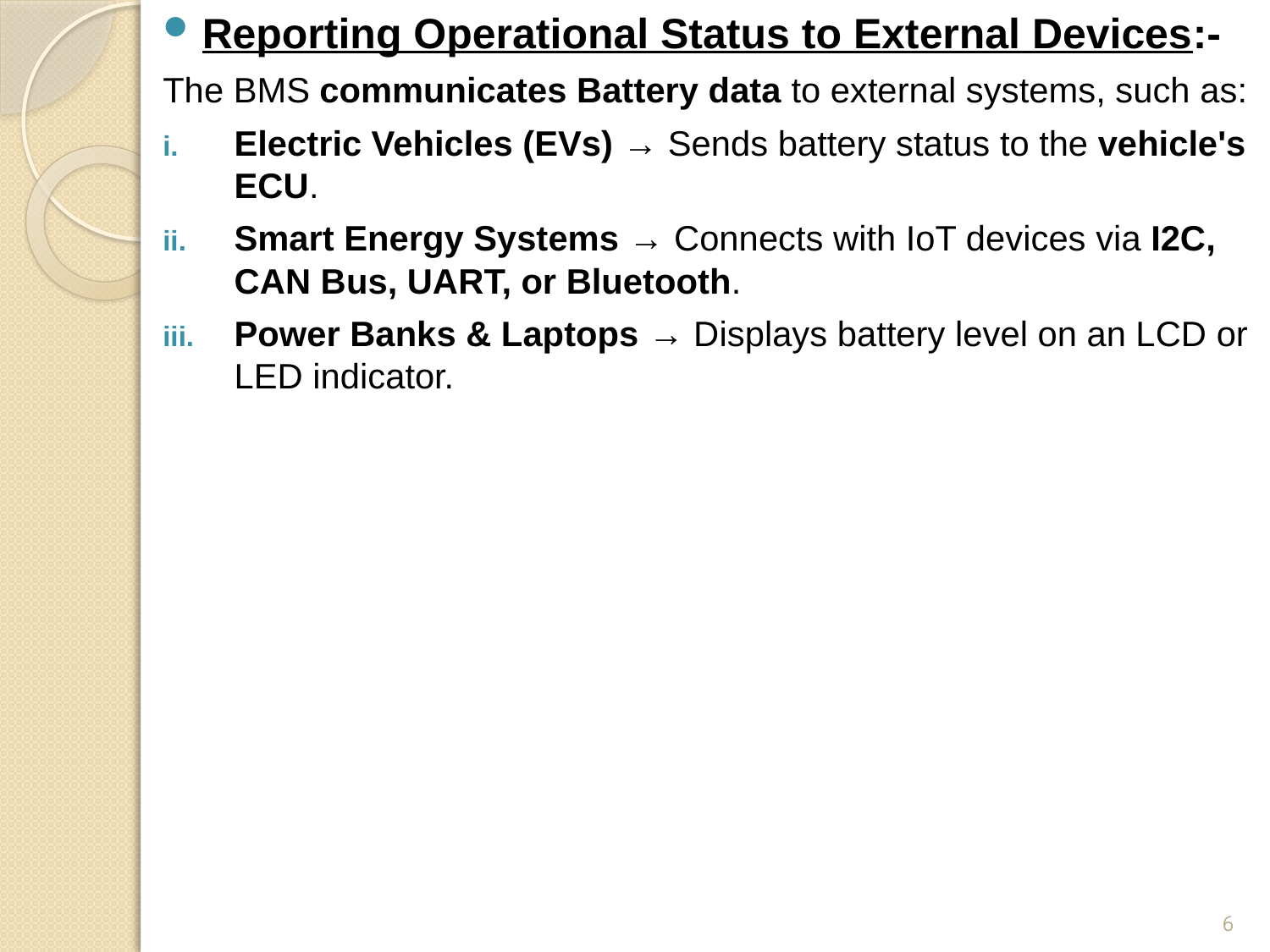

Reporting Operational Status to External Devices:-
The BMS communicates Battery data to external systems, such as:
Electric Vehicles (EVs) → Sends battery status to the vehicle's ECU.
Smart Energy Systems → Connects with IoT devices via I2C, CAN Bus, UART, or Bluetooth.
Power Banks & Laptops → Displays battery level on an LCD or LED indicator.

6